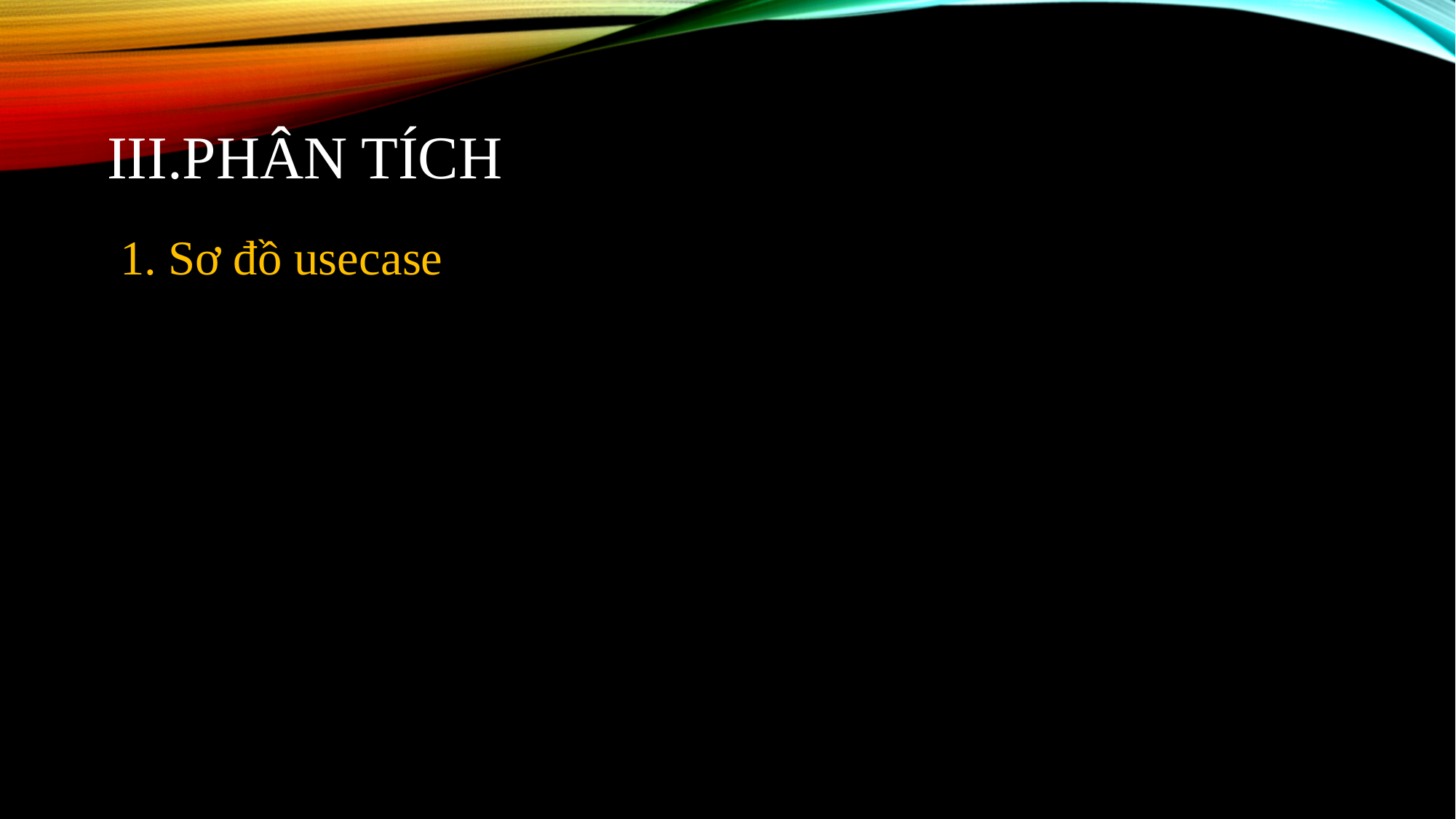

# III.Phân Tích
1. Sơ đồ usecase